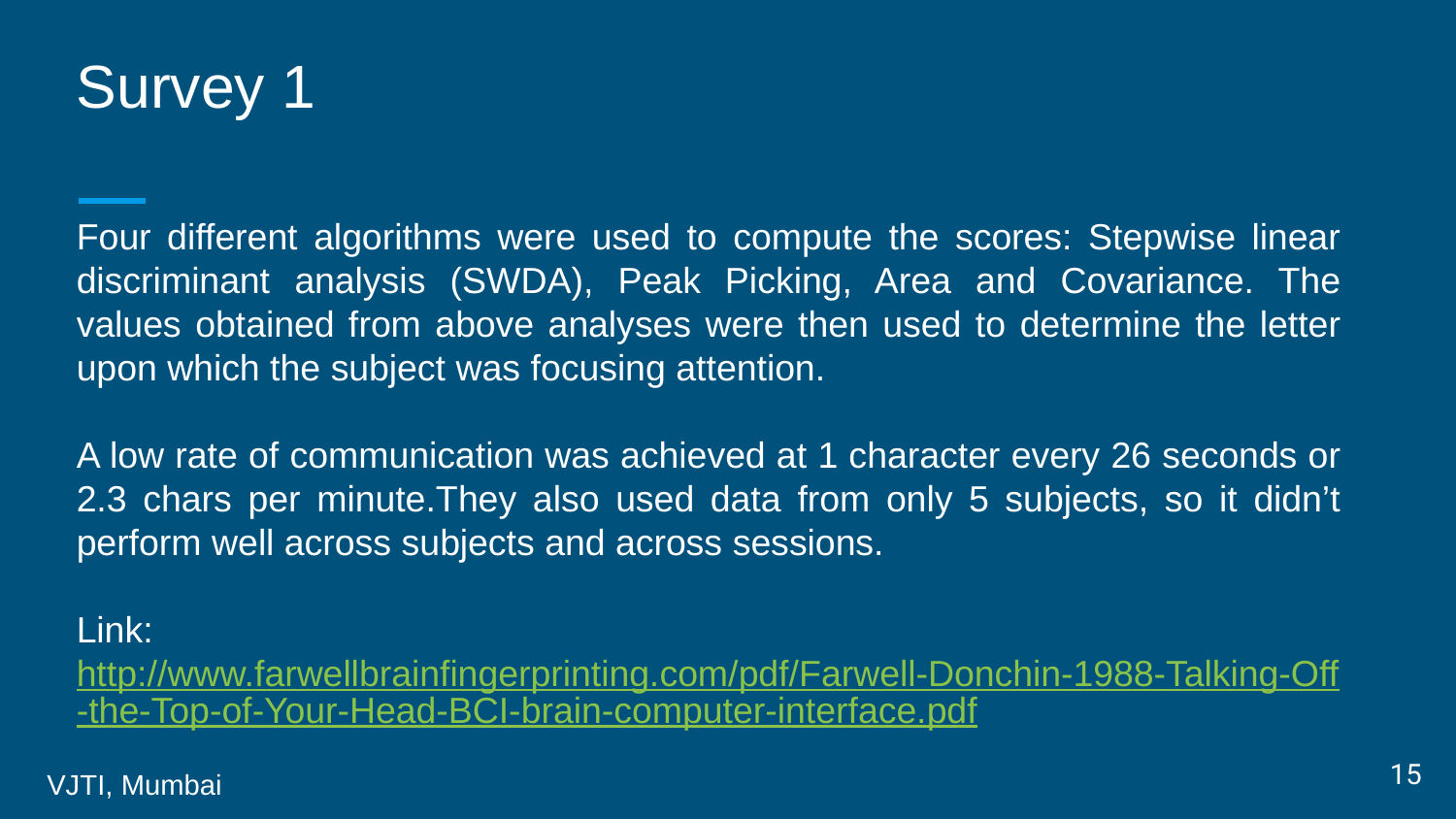

# Survey 1
Four different algorithms were used to compute the scores: Stepwise linear discriminant analysis (SWDA), Peak Picking, Area and Covariance. The values obtained from above analyses were then used to determine the letter upon which the subject was focusing attention.

A low rate of communication was achieved at 1 character every 26 seconds or 2.3 chars per minute.They also used data from only 5 subjects, so it didn’t perform well across subjects and across sessions.

Link:http://www.farwellbrainfingerprinting.com/pdf/Farwell-Donchin-1988-Talking-Off-the-Top-of-Your-Head-BCI-brain-computer-interface.pdf

15